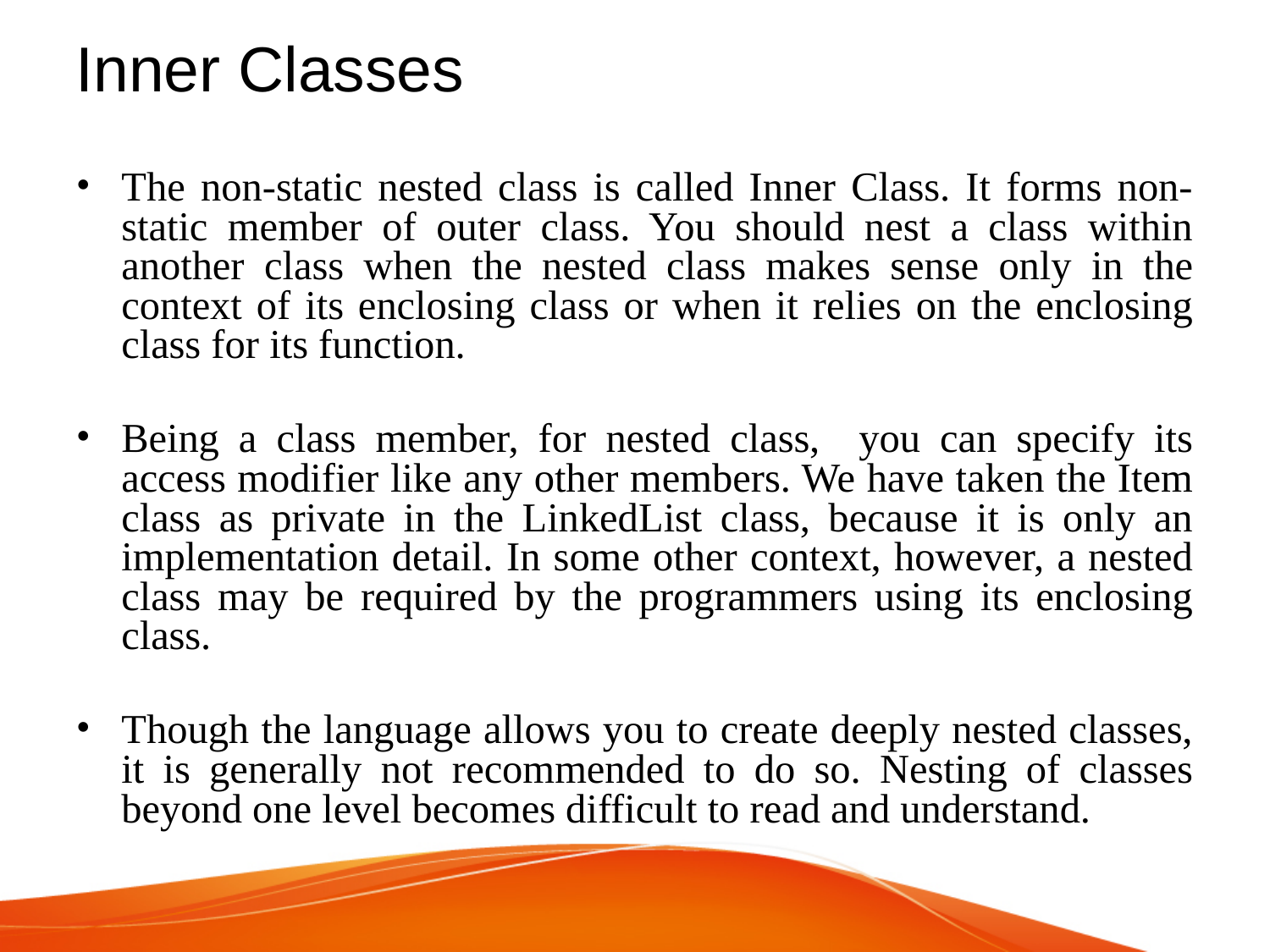

# Inner Classes
The non-static nested class is called Inner Class. It forms non-static member of outer class. You should nest a class within another class when the nested class makes sense only in the context of its enclosing class or when it relies on the enclosing class for its function.

Being a class member, for nested class,  you can specify its access modifier like any other members. We have taken the Item class as private in the LinkedList class, because it is only an implementation detail. In some other context, however, a nested class may be required by the programmers using its enclosing class.

Though the language allows you to create deeply nested classes, it is generally not recommended to do so. Nesting of classes beyond one level becomes difficult to read and understand.